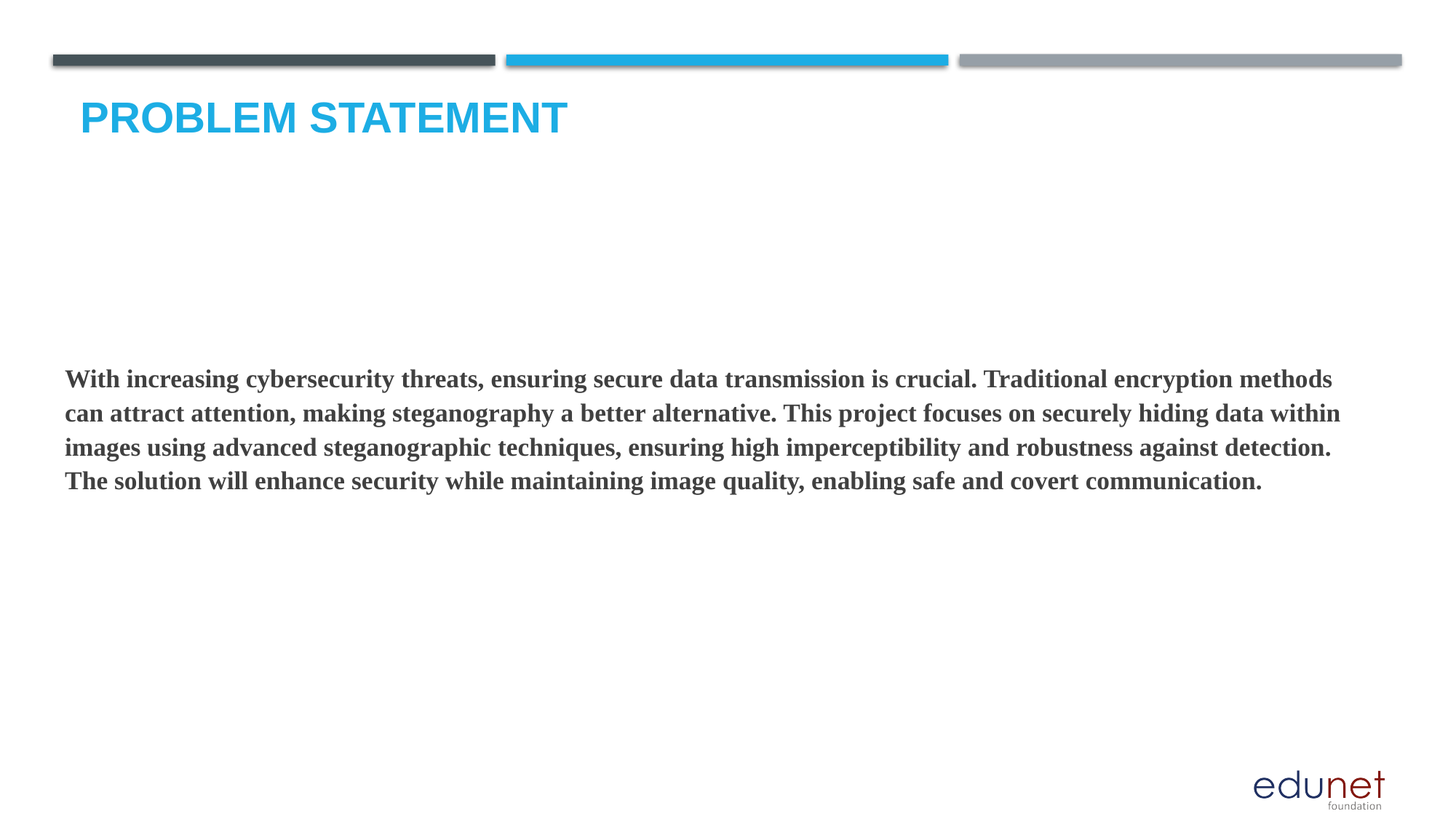

# Problem Statement
With increasing cybersecurity threats, ensuring secure data transmission is crucial. Traditional encryption methods can attract attention, making steganography a better alternative. This project focuses on securely hiding data within images using advanced steganographic techniques, ensuring high imperceptibility and robustness against detection. The solution will enhance security while maintaining image quality, enabling safe and covert communication.